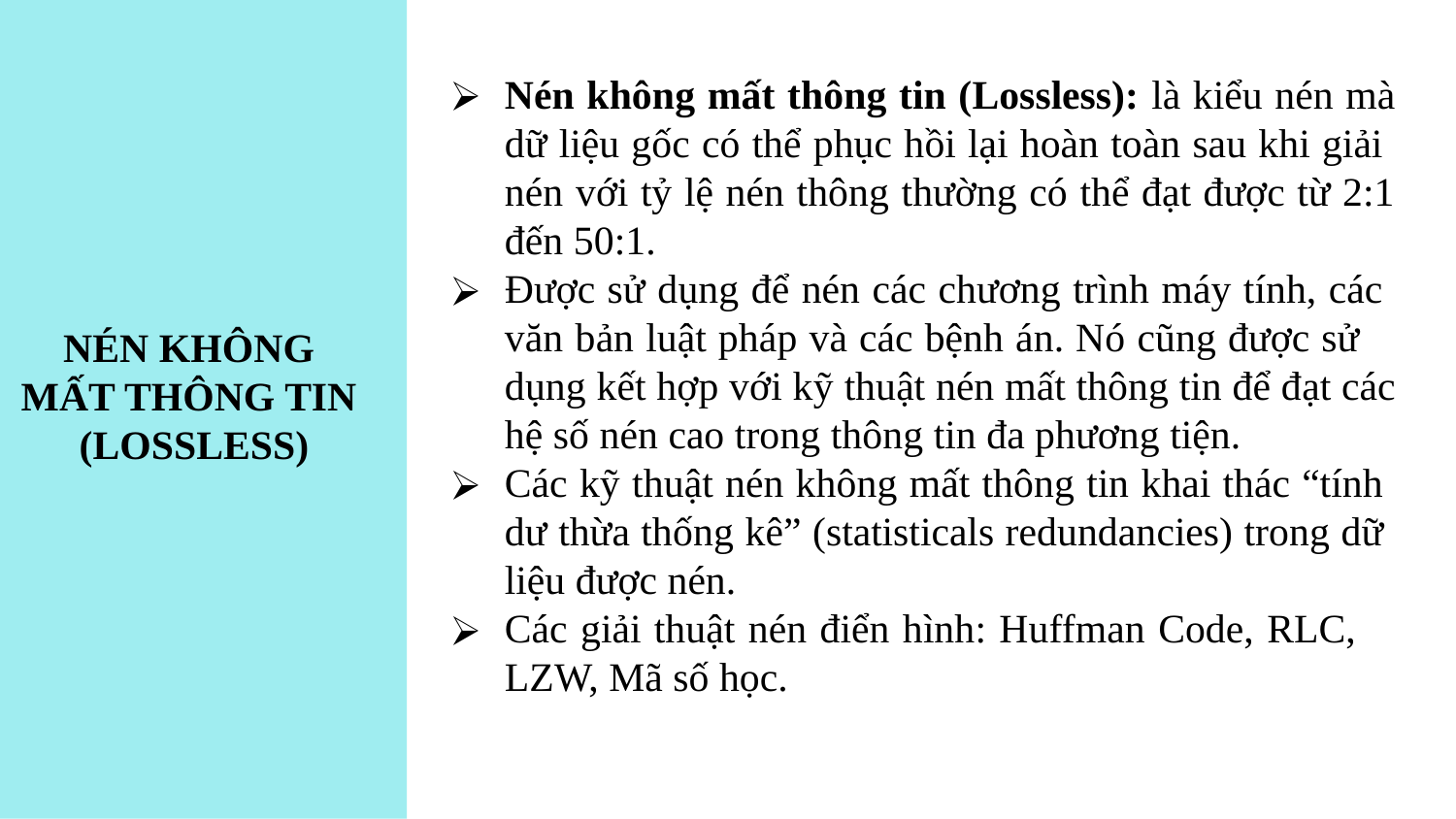

Nén không mất thông tin (Lossless): là kiểu nén mà dữ liệu gốc có thể phục hồi lại hoàn toàn sau khi giải  nén với tỷ lệ nén thông thường có thể đạt được từ 2:1 đến 50:1.
Được sử dụng để nén các chương trình máy tính, các  văn bản luật pháp và các bệnh án. Nó cũng được sử    dụng kết hợp với kỹ thuật nén mất thông tin để đạt các hệ số nén cao trong thông tin đa phương tiện.
Các kỹ thuật nén không mất thông tin khai thác “tính  dư thừa thống kê” (statisticals redundancies) trong dữ  liệu được nén.
Các giải thuật nén điển hình: Huffman Code, RLC,    LZW, Mã số học.

NÉN KHÔNG
MẤT THÔNG TIN
(LOSSLESS)